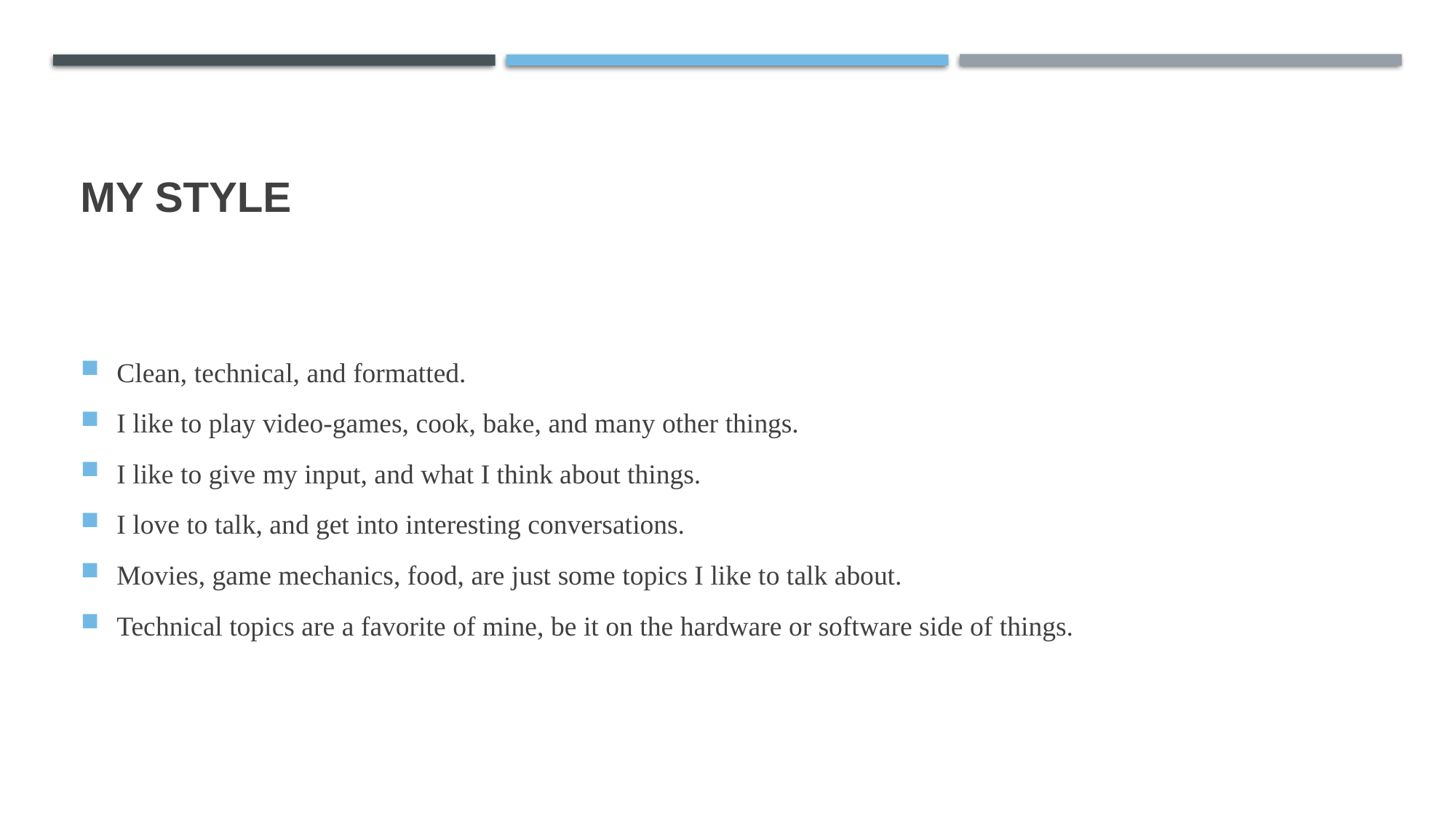

# My Style
Clean, technical, and formatted.
I like to play video-games, cook, bake, and many other things.
I like to give my input, and what I think about things.
I love to talk, and get into interesting conversations.
Movies, game mechanics, food, are just some topics I like to talk about.
Technical topics are a favorite of mine, be it on the hardware or software side of things.